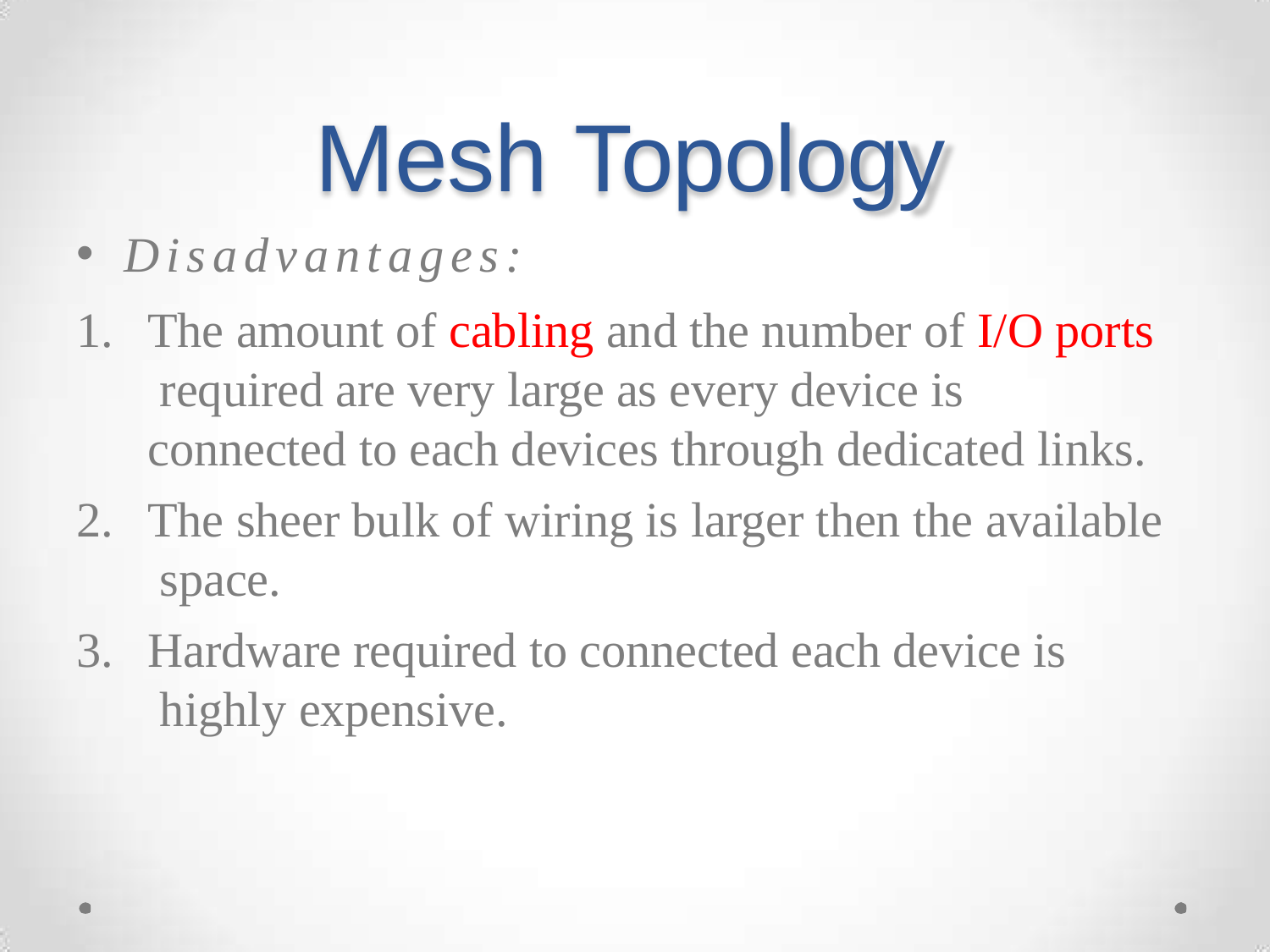

# Mesh Topology
Disadvantages:
The amount of cabling and the number of I/O ports  required are very large as every device is  connected to each devices through dedicated links.
The sheer bulk of wiring is larger then the available  space.
Hardware required to connected each device is  highly expensive.